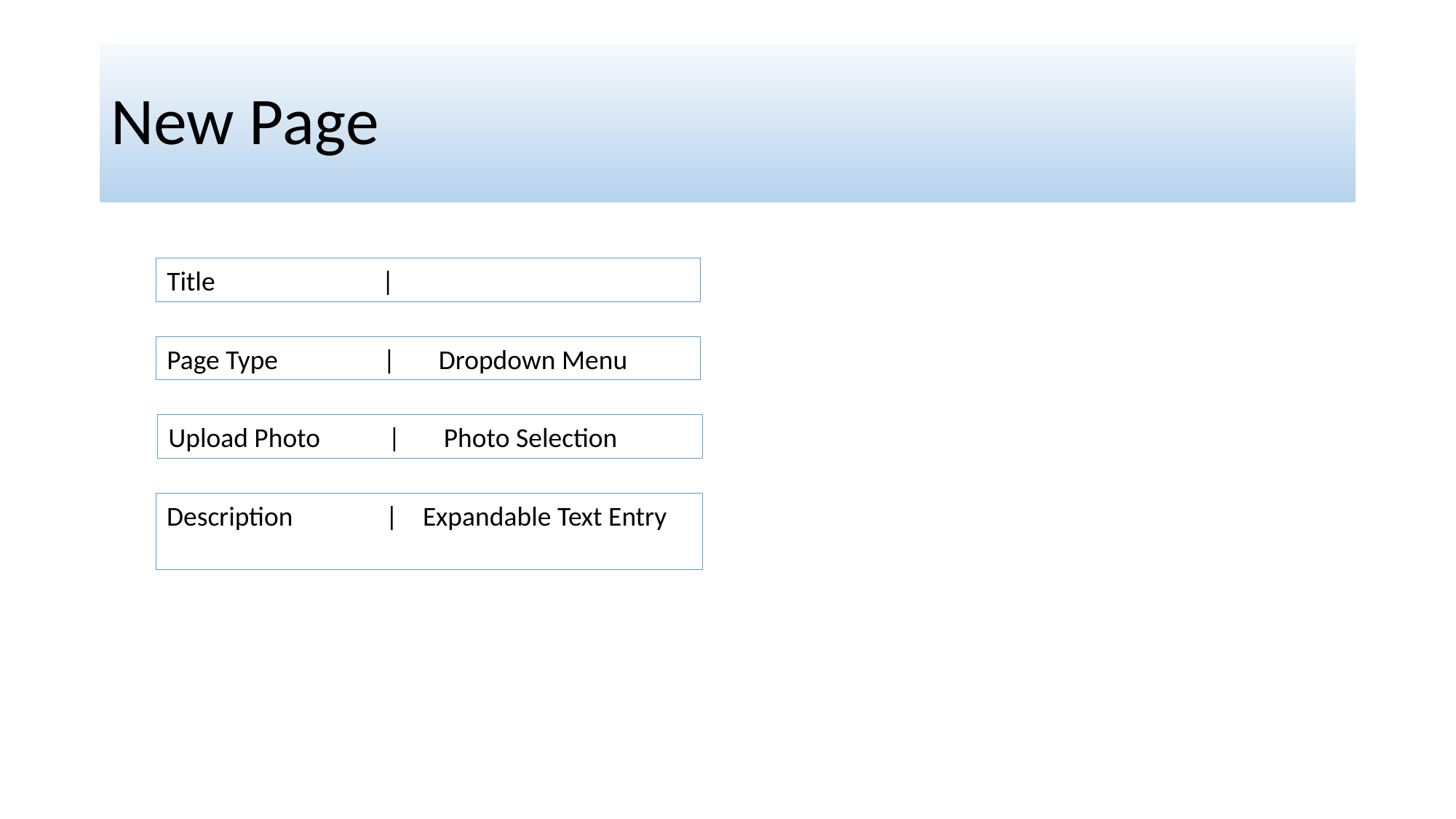

# New Page
Title                           |
Page Type                 |       Dropdown Menu
Upload Photo           |       Photo Selection
Description               |    Expandable Text Entry